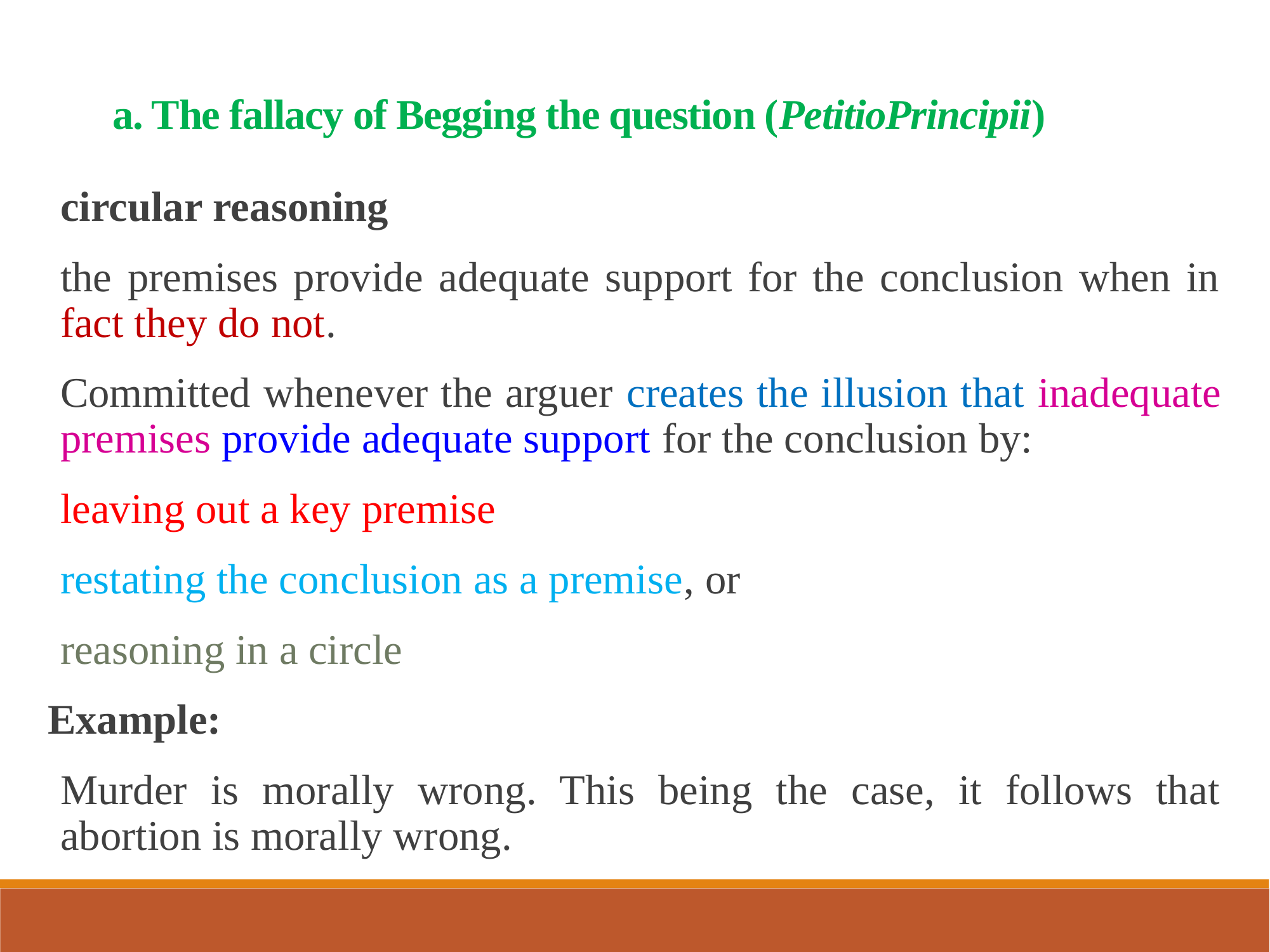

a. The fallacy of Begging the question (PetitioPrincipii)
circular reasoning
the premises provide adequate support for the conclusion when in fact they do not.
Committed whenever the arguer creates the illusion that inadequate premises provide adequate support for the conclusion by:
leaving out a key premise
restating the conclusion as a premise, or
reasoning in a circle
Example:
Murder is morally wrong. This being the case, it follows that abortion is morally wrong.